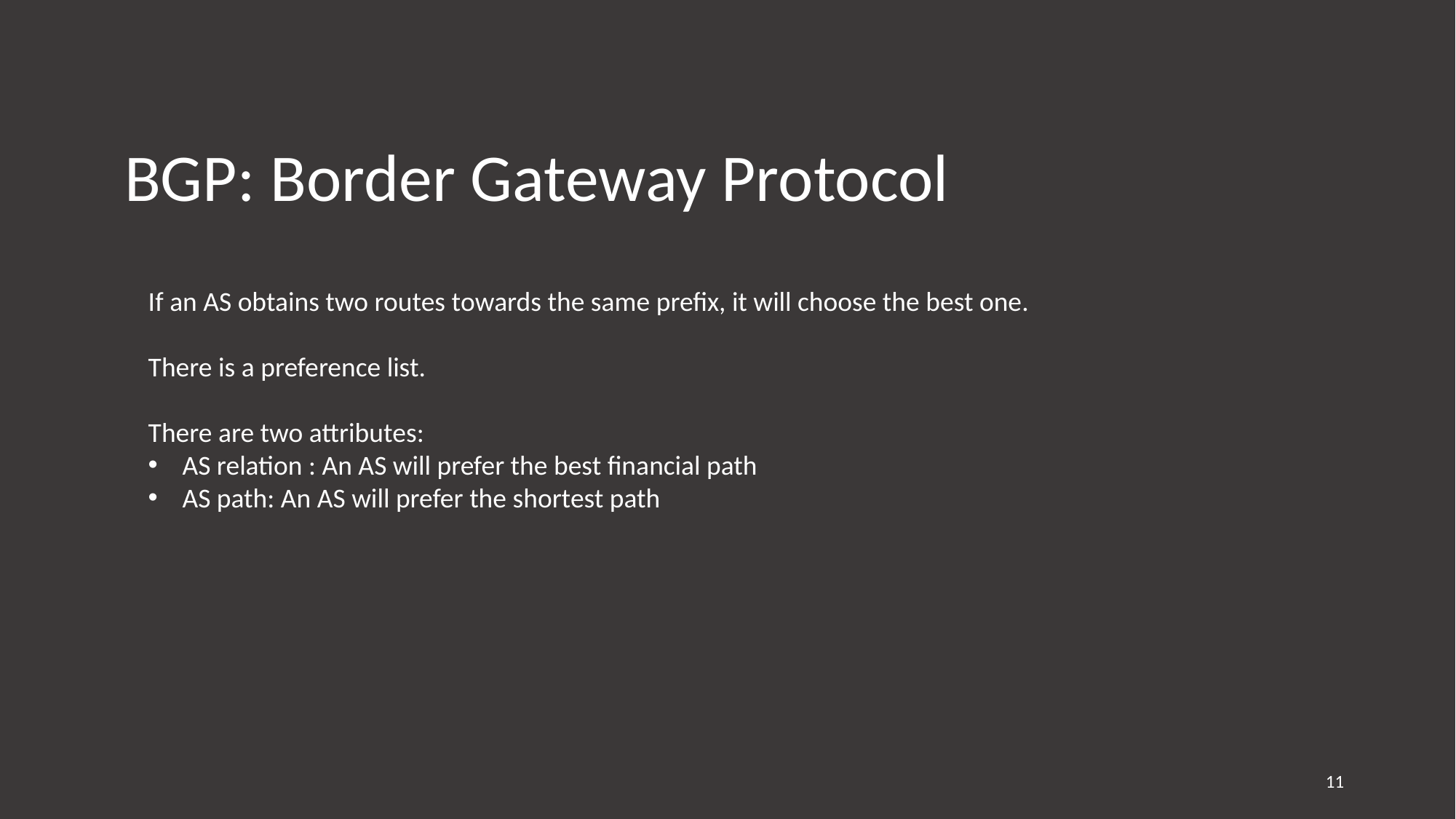

# BGP: Border Gateway Protocol

If an AS obtains two routes towards the same prefix, it will choose the best one.

There is a preference list.

There are two attributes:
AS relation : An AS will prefer the best financial path
AS path: An AS will prefer the shortest path
11